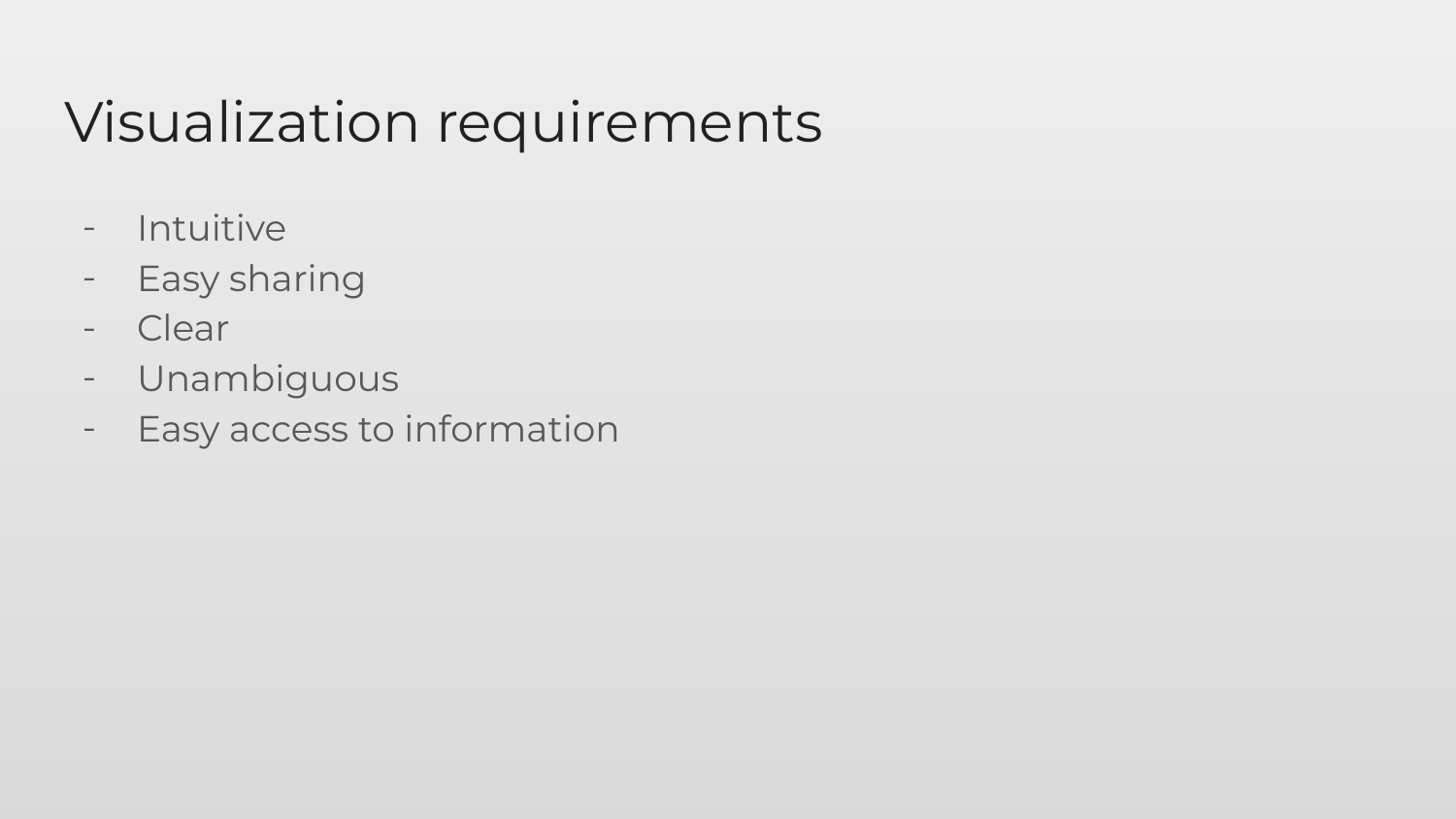

# Visualization requirements
Intuitive
Easy sharing
Clear
Unambiguous
Easy access to information